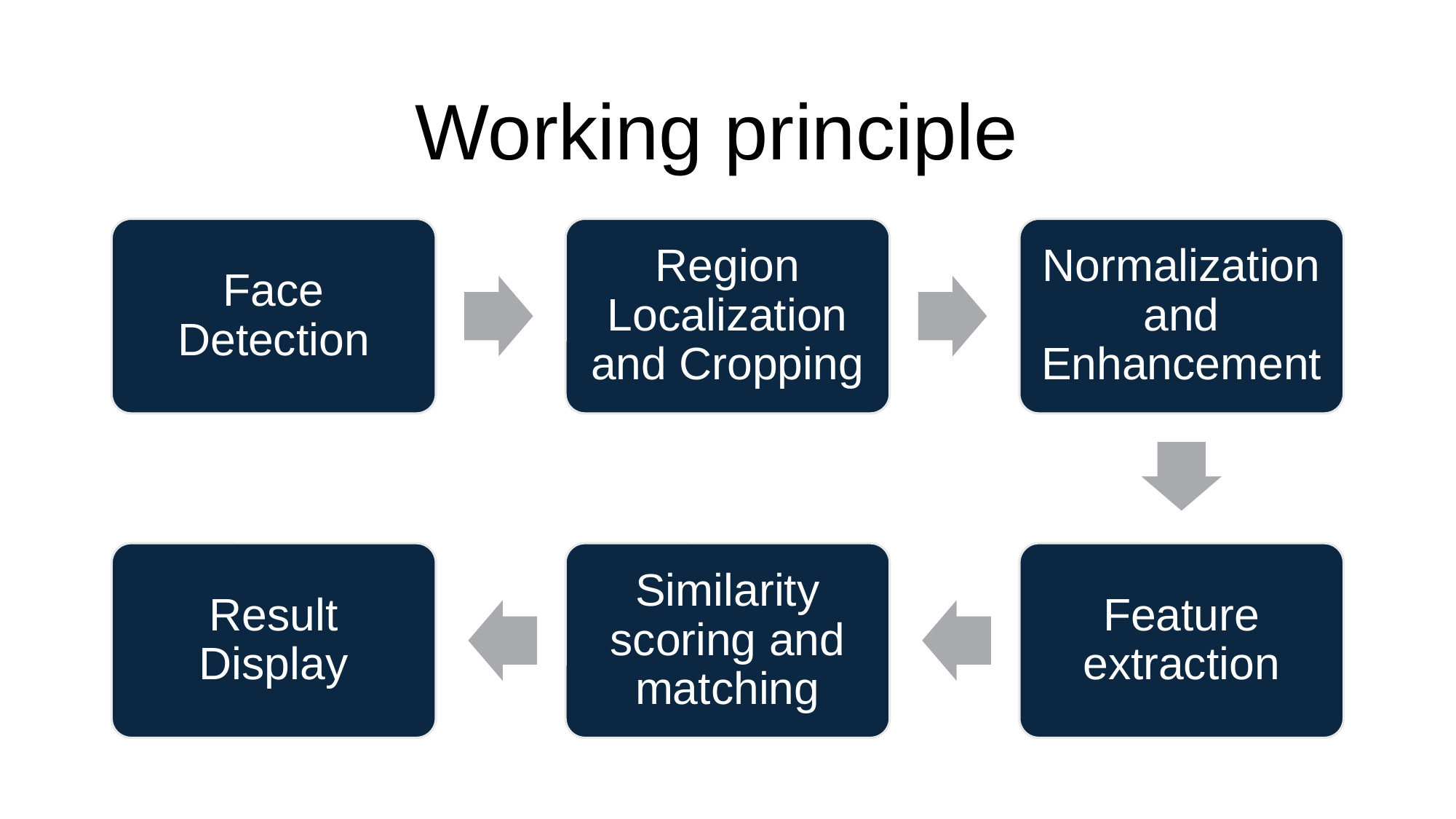

# Working principle

Face Detection
Region Localization and Cropping
Normalization and Enhancement

Result Display
Similarity scoring and matching
Feature extraction